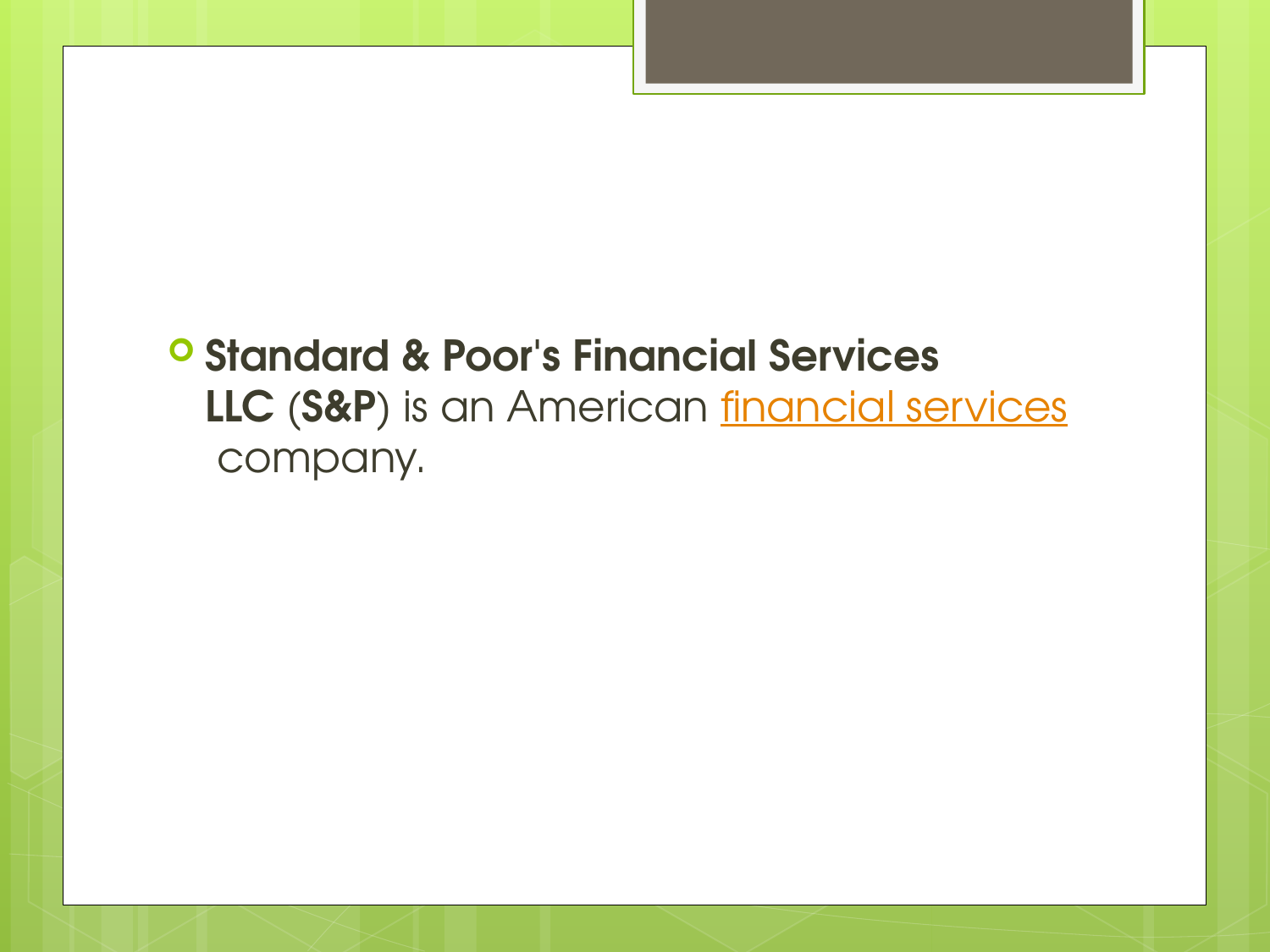

#
Standard & Poor's Financial Services LLC (S&P) is an American financial services company.